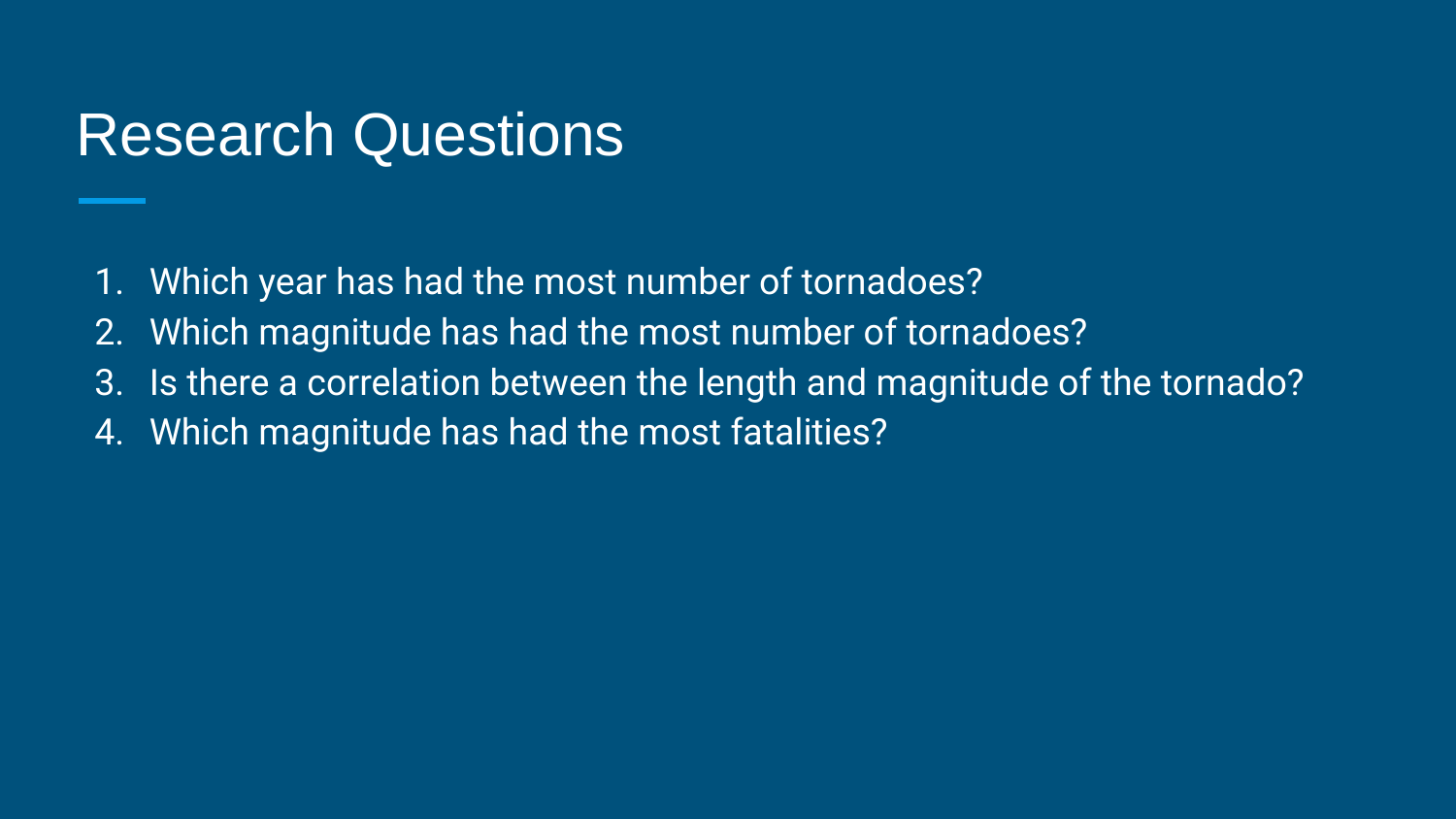

# Research Questions
Which year has had the most number of tornadoes?
Which magnitude has had the most number of tornadoes?
Is there a correlation between the length and magnitude of the tornado?
Which magnitude has had the most fatalities?